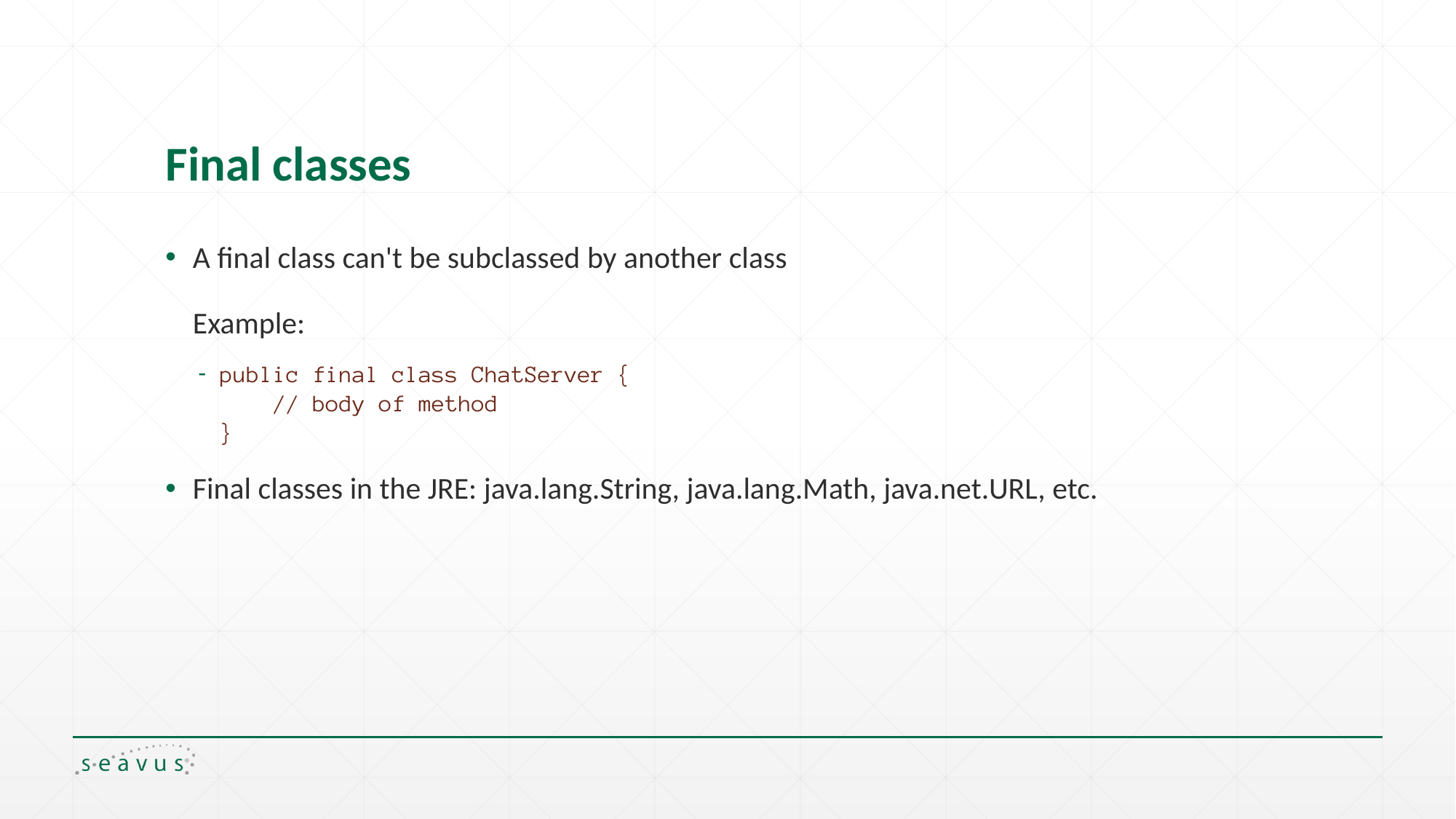

# Final classes
A final class can't be subclassed by another class
Example:
public final class ChatServer {
    // body of method
}
Final classes in the JRE: java.lang.String, java.lang.Math, java.net.URL, etc.